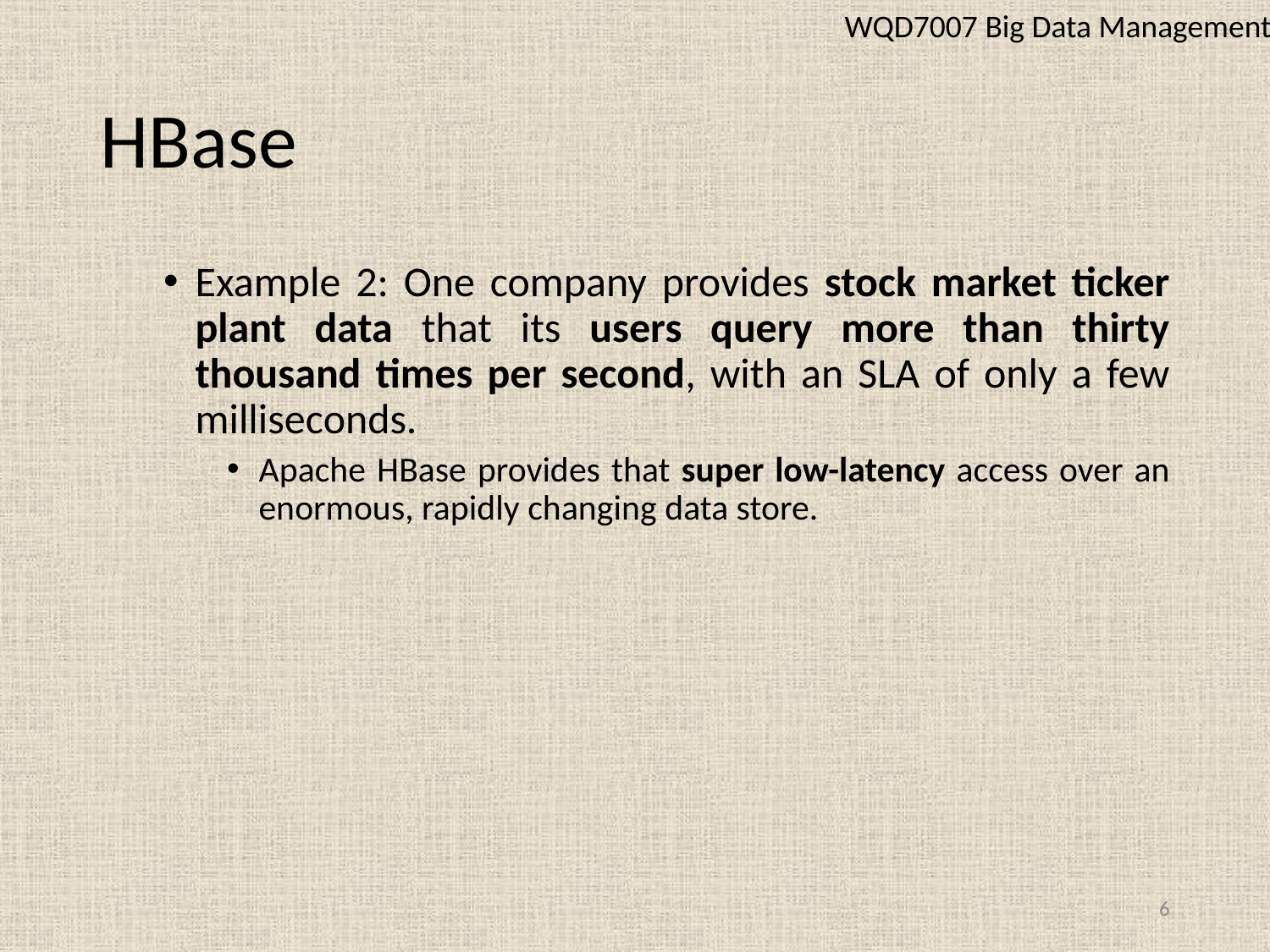

WQD7007 Big Data Management
# HBase
Example 2: One company provides stock market ticker plant data that its users query more than thirty thousand times per second, with an SLA of only a few milliseconds.
Apache HBase provides that super low-latency access over an enormous, rapidly changing data store.

6